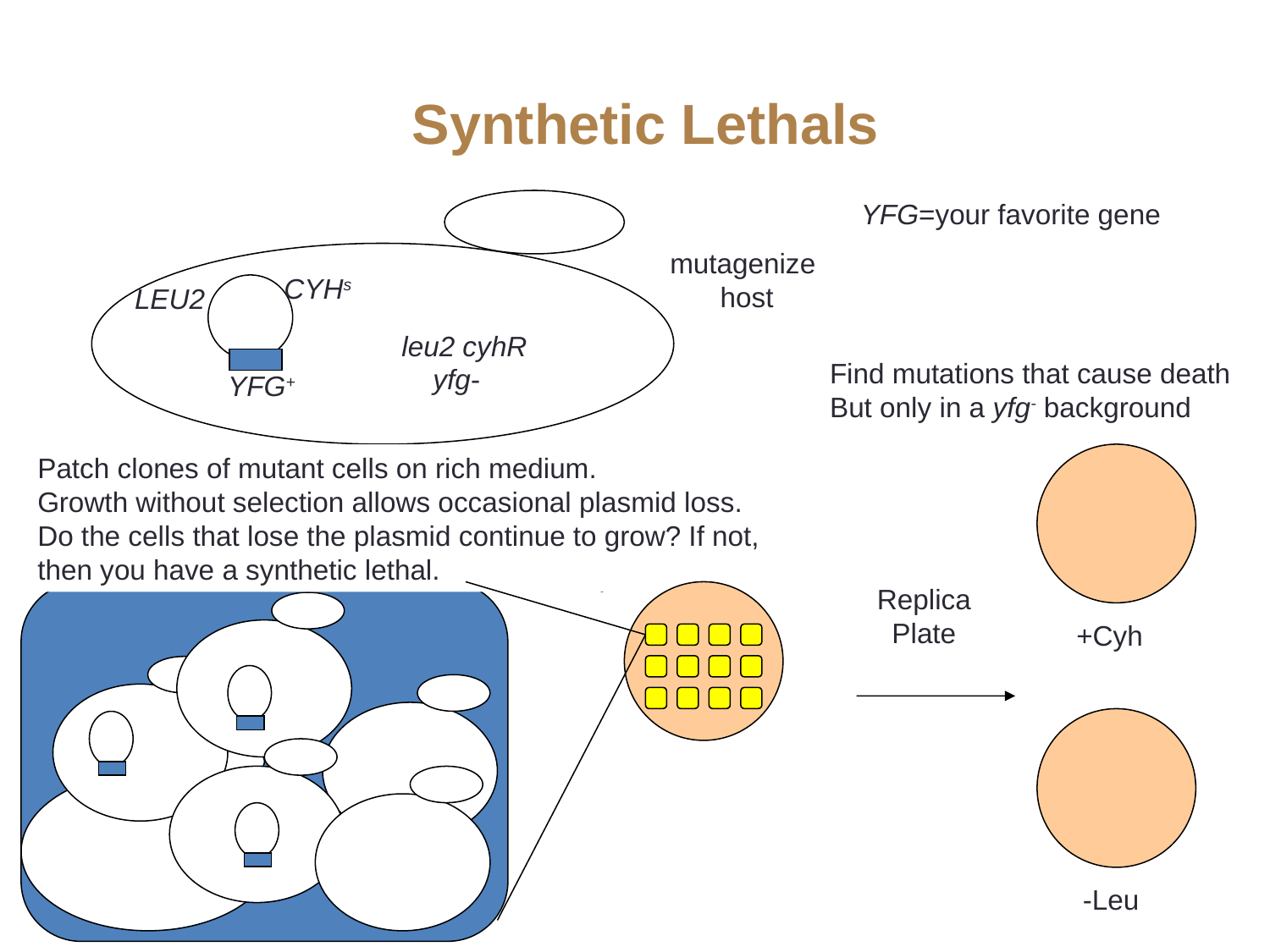

Synthetic Lethals

YFG=your favorite gene
mutagenize
host

CYHs

LEU2
   leu2 cyhR
 yfg-

Find mutations that cause death
But only in a yfg- background
YFG+
Patch clones of mutant cells on rich medium.
Growth without selection allows occasional plasmid loss.
Do the cells that lose the plasmid continue to grow? If not,
then you have a synthetic lethal.

Replica
Plate

+Cyh

-Leu